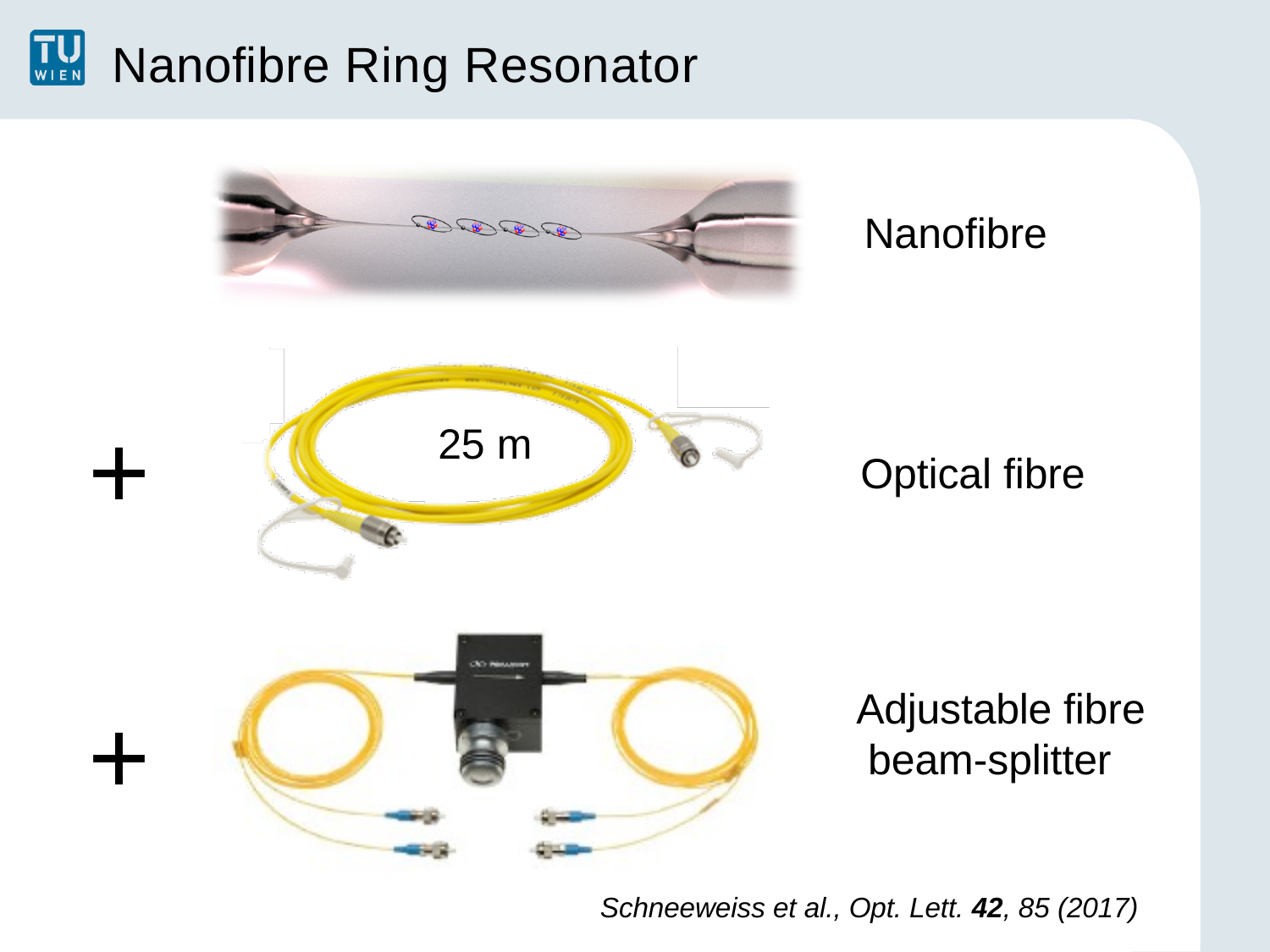

# Nanofibre Ring Resonator

Nanofibre

+
25 m
Optical fibre

Adjustable fibre  beam-splitter
+
Schneeweiss et al., Opt. Lett. 42, 85 (2017)